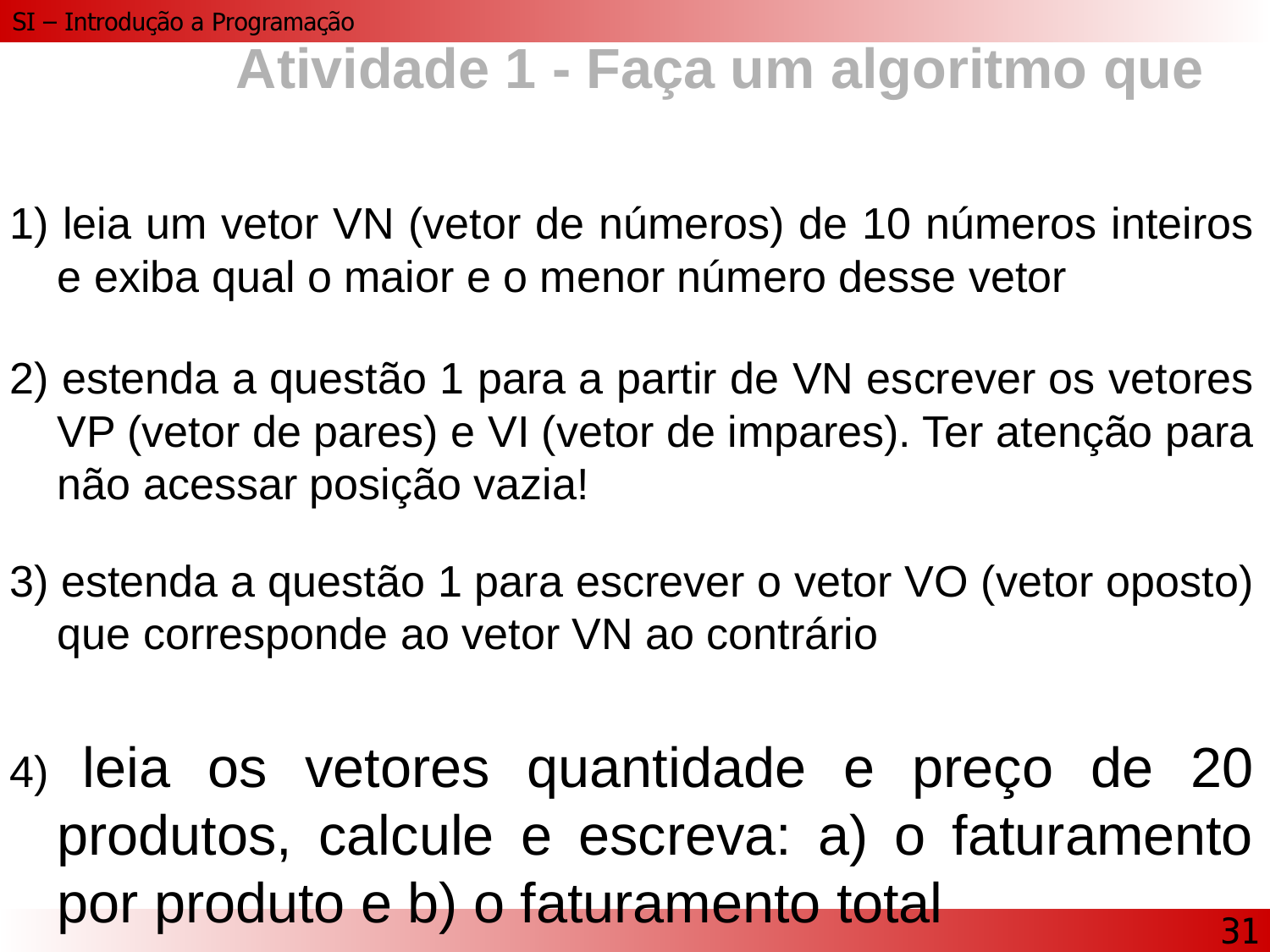

# Atividade 1 - Faça um algoritmo que

1) leia um vetor VN (vetor de números) de 10 números inteiros e exiba qual o maior e o menor número desse vetor

2) estenda a questão 1 para a partir de VN escrever os vetores VP (vetor de pares) e VI (vetor de impares). Ter atenção para não acessar posição vazia!

3) estenda a questão 1 para escrever o vetor VO (vetor oposto) que corresponde ao vetor VN ao contrário

4) leia os vetores quantidade e preço de 20 produtos, calcule e escreva: a) o faturamento por produto e b) o faturamento total
31